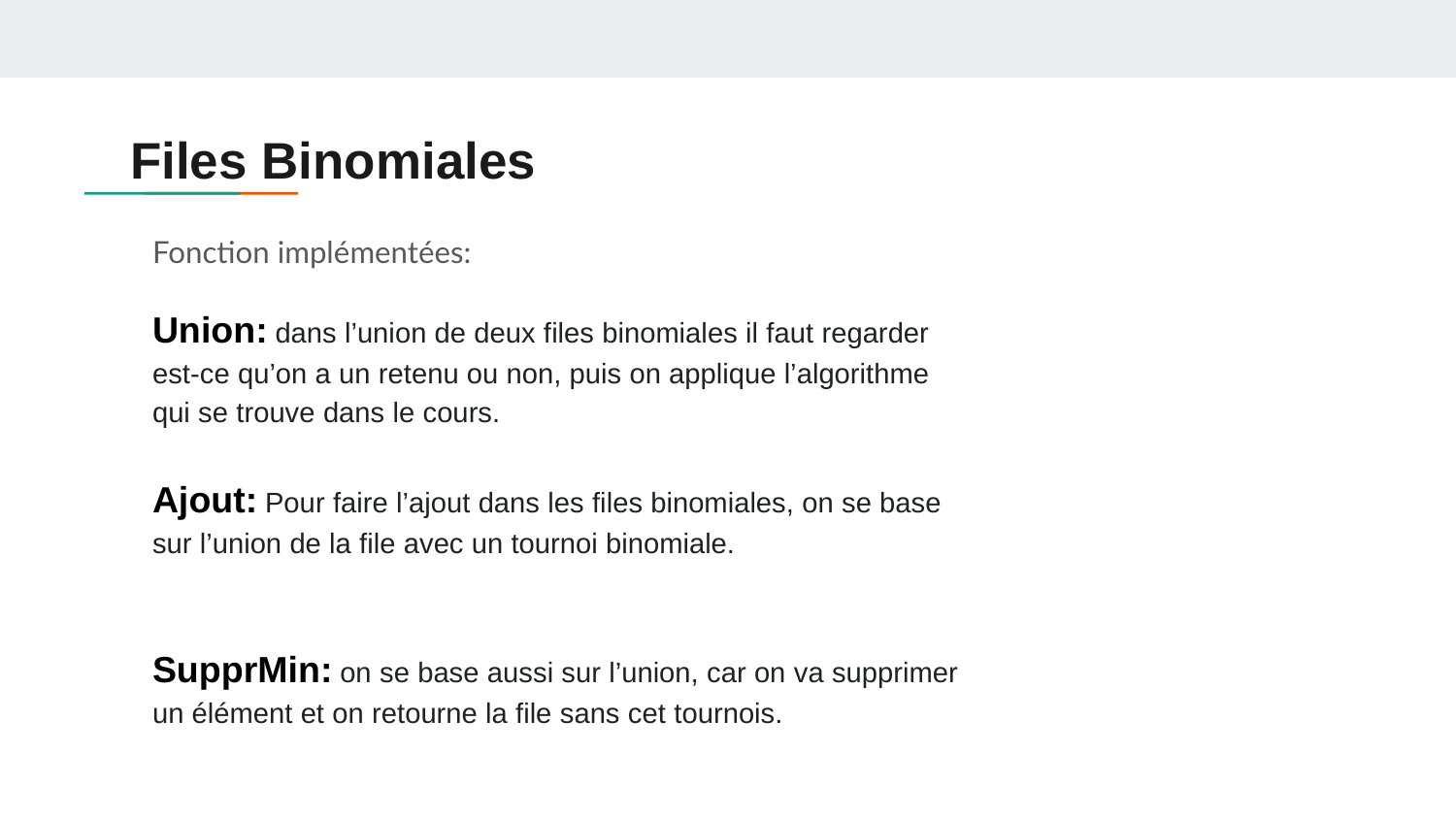

# Files Binomiales
Fonction implémentées:
Union: dans l’union de deux files binomiales il faut regarder est-ce qu’on a un retenu ou non, puis on applique l’algorithme qui se trouve dans le cours.
Ajout: Pour faire l’ajout dans les files binomiales, on se base sur l’union de la file avec un tournoi binomiale.
SupprMin: on se base aussi sur l’union, car on va supprimer un élément et on retourne la file sans cet tournois.